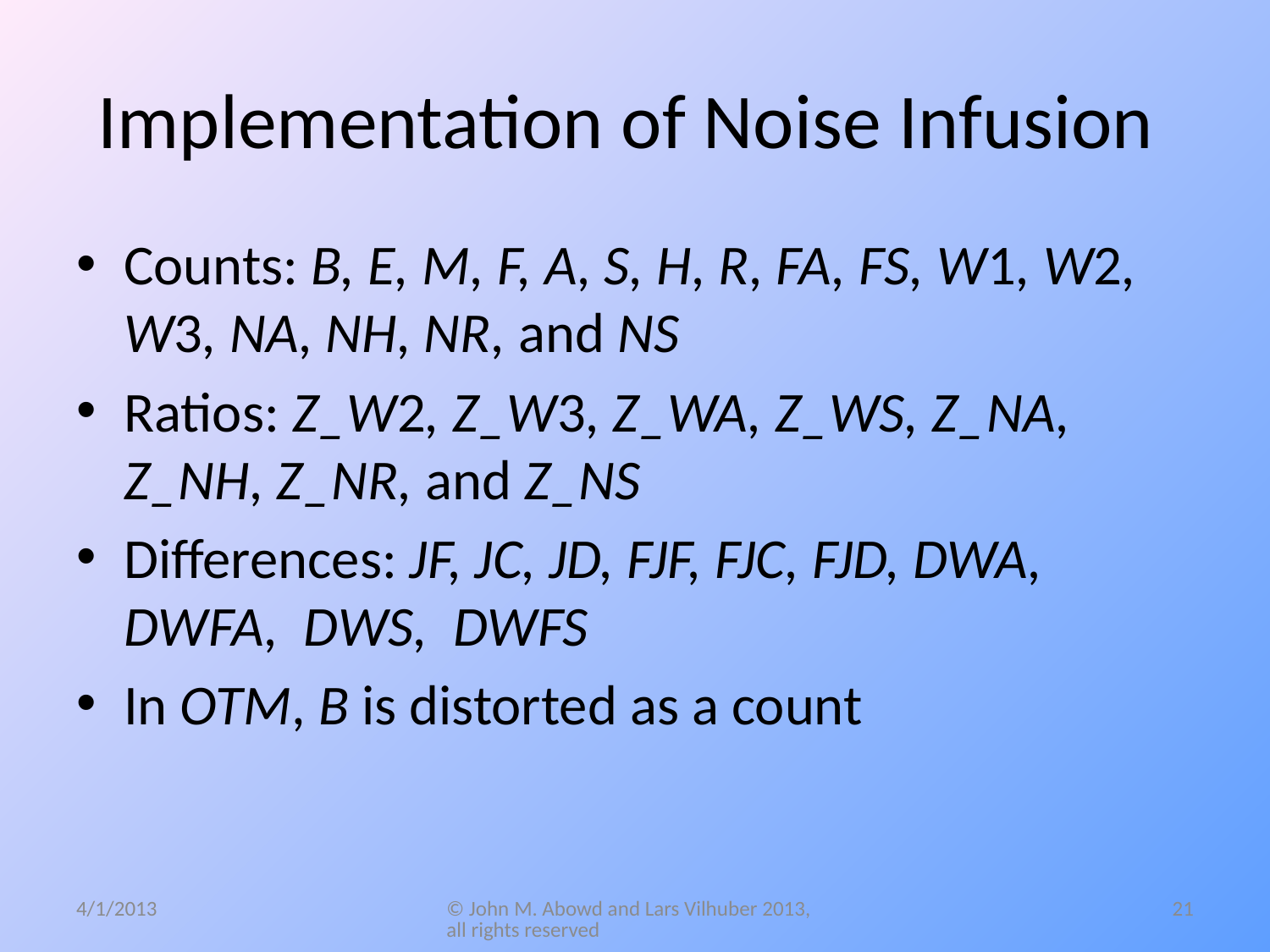

# Implementation of Noise Infusion
Counts: B, E, M, F, A, S, H, R, FA, FS, W1, W2, W3, NA, NH, NR, and NS
Ratios: Z_W2, Z_W3, Z_WA, Z_WS, Z_NA, Z_NH, Z_NR, and Z_NS
Differences: JF, JC, JD, FJF, FJC, FJD, DWA, DWFA,  DWS,  DWFS
In OTM, B is distorted as a count
4/1/2013
© John M. Abowd and Lars Vilhuber 2013, all rights reserved
21